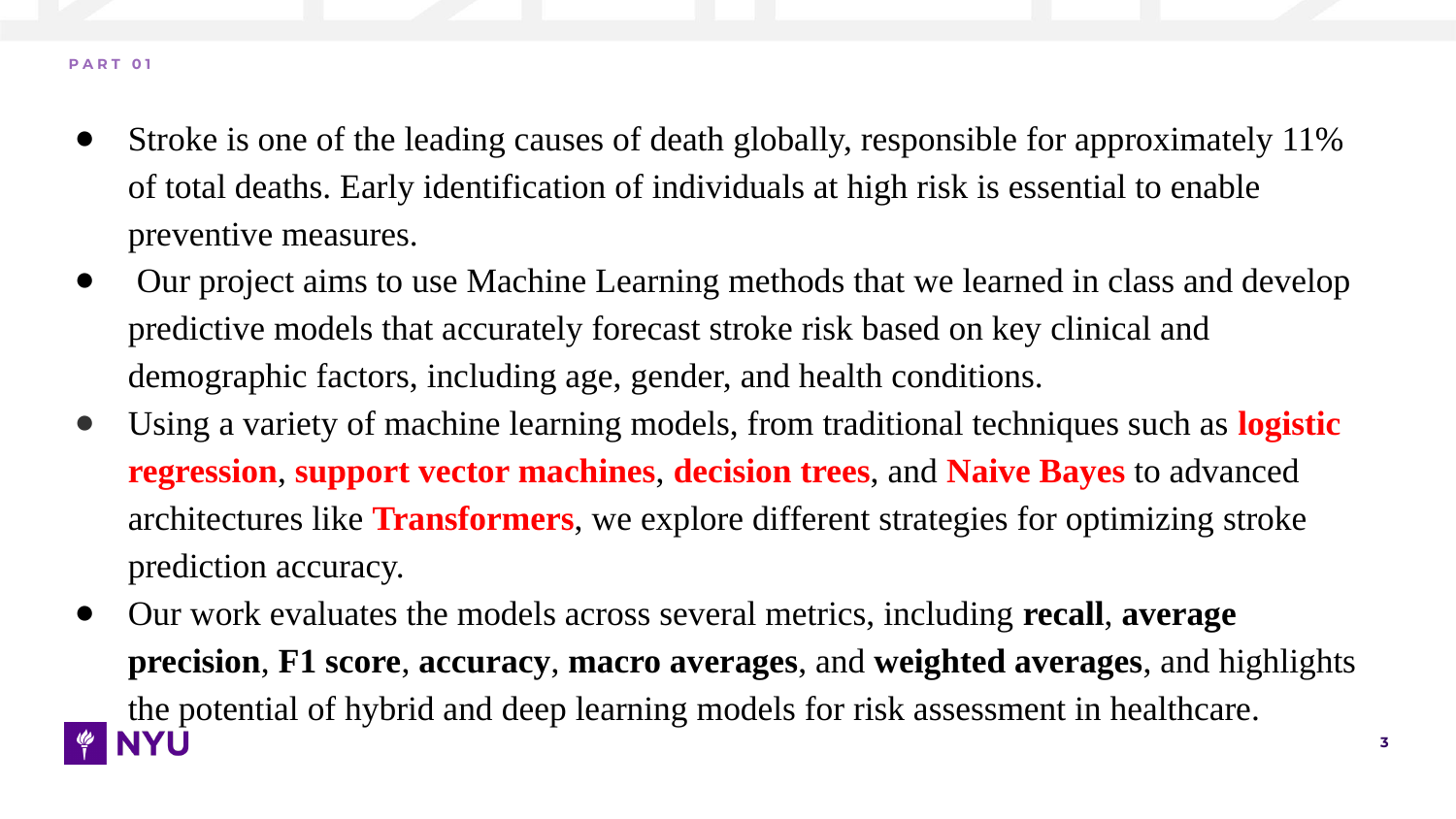

P A R T   0 1
# Stroke is one of the leading causes of death globally, responsible for approximately 11% of total deaths. Early identification of individuals at high risk is essential to enable preventive measures.
 Our project aims to use Machine Learning methods that we learned in class and develop predictive models that accurately forecast stroke risk based on key clinical and demographic factors, including age, gender, and health conditions.
Using a variety of machine learning models, from traditional techniques such as logistic regression, support vector machines, decision trees, and Naive Bayes to advanced architectures like Transformers, we explore different strategies for optimizing stroke prediction accuracy.
Our work evaluates the models across several metrics, including recall, average precision, F1 score, accuracy, macro averages, and weighted averages, and highlights the potential of hybrid and deep learning models for risk assessment in healthcare.